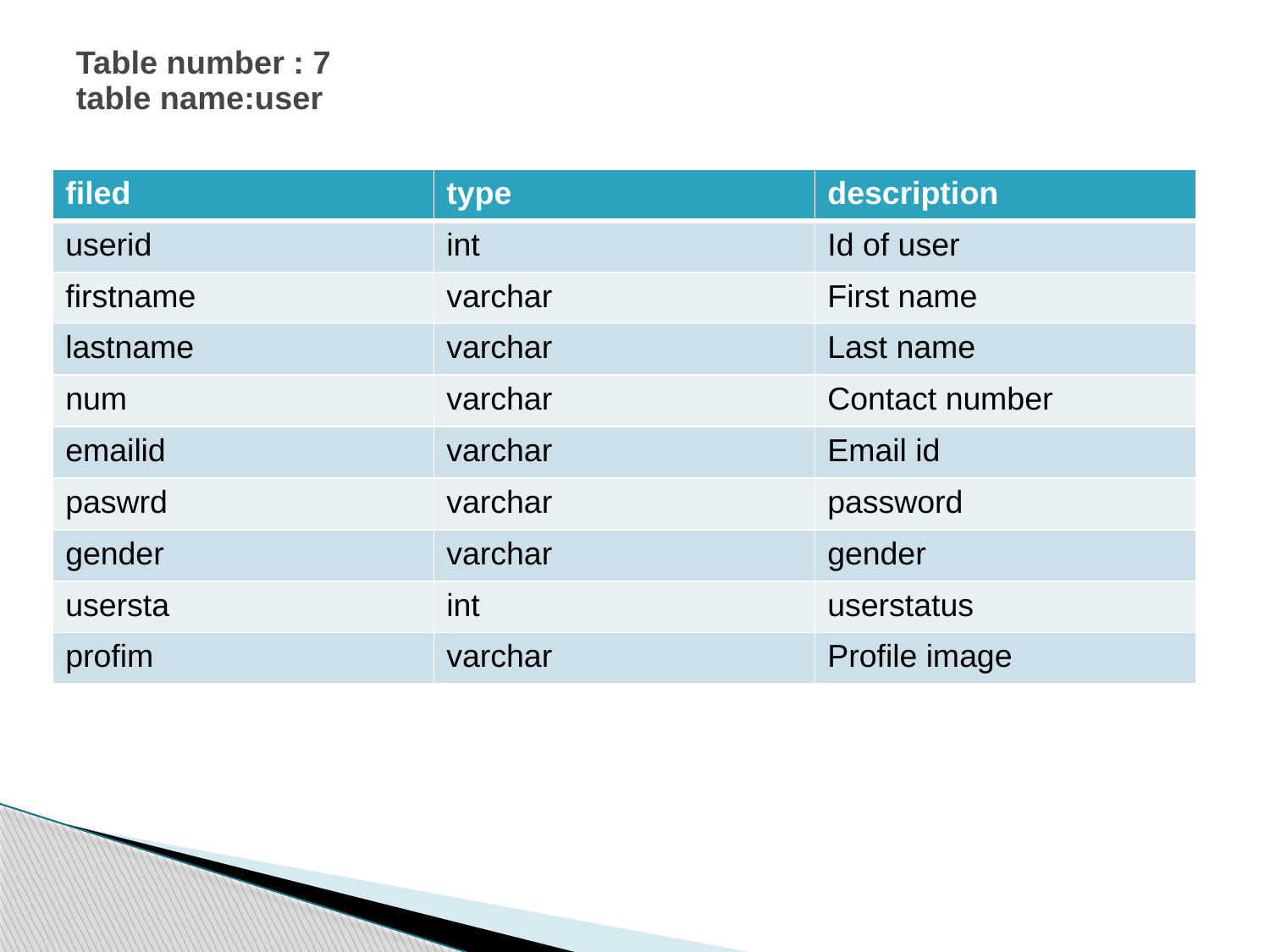

# Table number : 7 table name:user
| filed | type | description |
| --- | --- | --- |
| userid | int | Id of user |
| firstname | varchar | First name |
| lastname | varchar | Last name |
| num | varchar | Contact number |
| emailid | varchar | Email id |
| paswrd | varchar | password |
| gender | varchar | gender |
| usersta | int | userstatus |
| profim | varchar | Profile image |